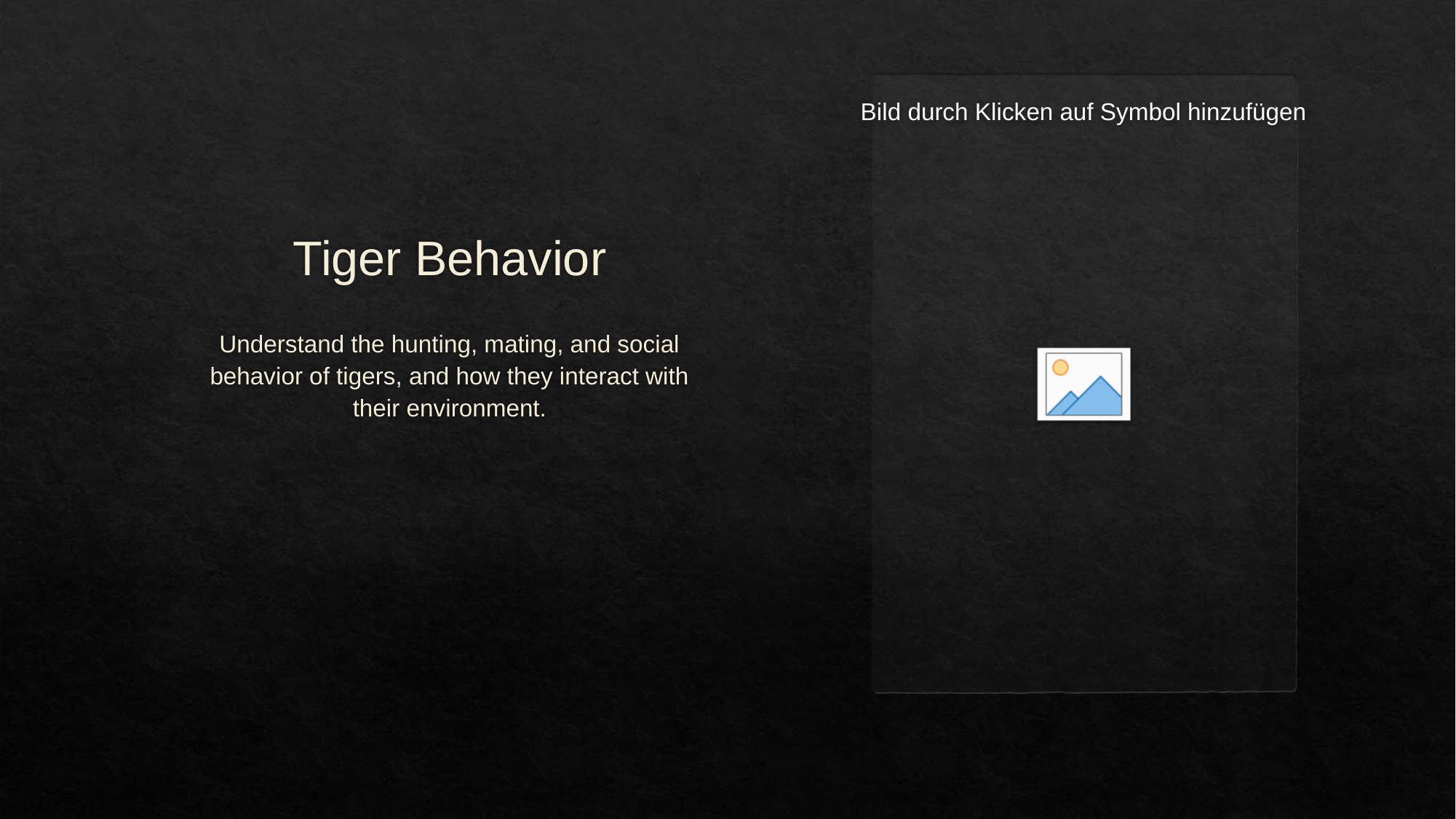

# Tiger Behavior

Understand the hunting, mating, and social behavior of tigers, and how they interact with their environment.